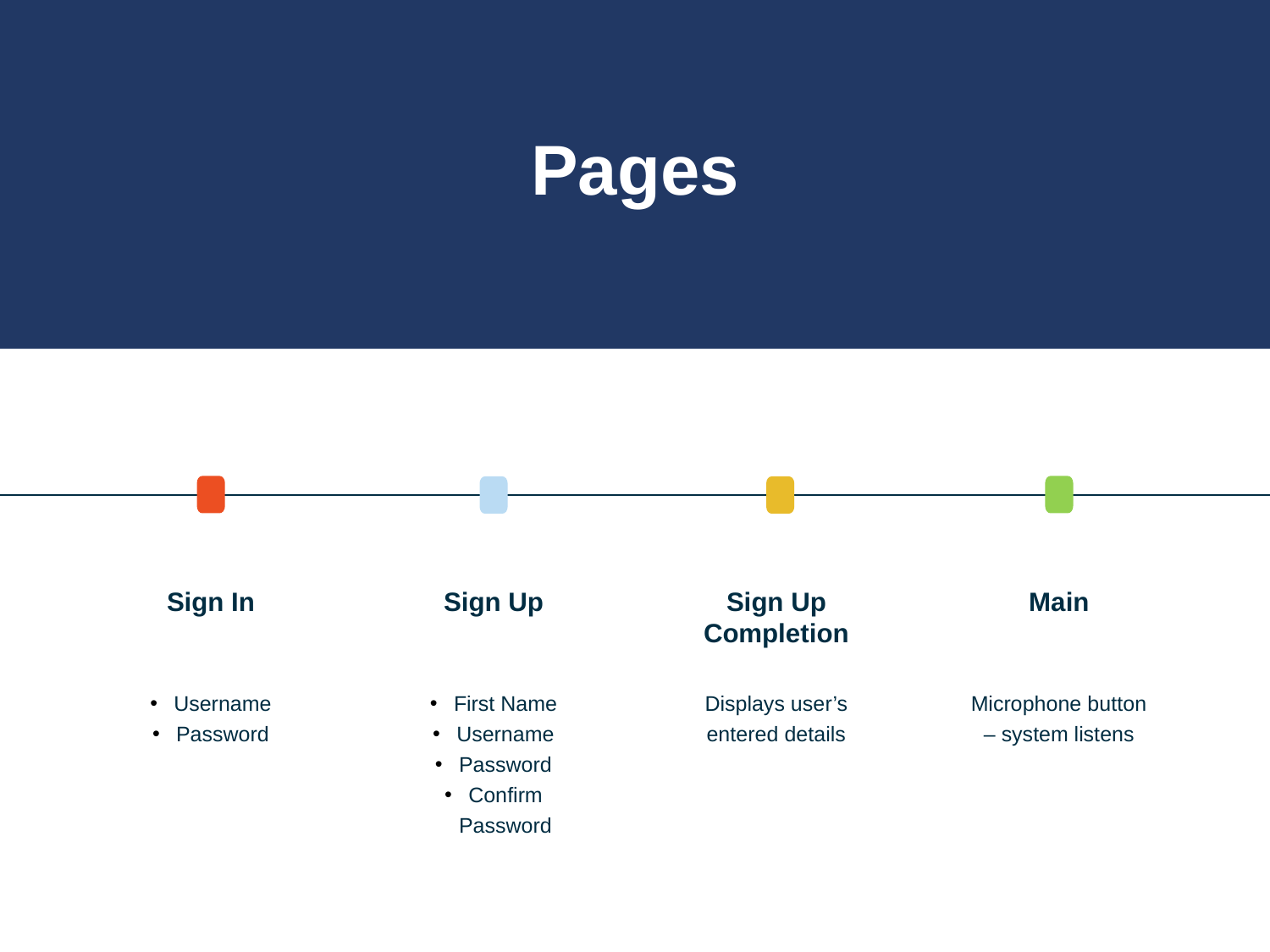

Pages

Sign Up Completion
Displays user’s entered details
Main
Microphone button – system listens
Sign Up
First Name
Username
Password
Confirm Password
Sign In
Username
Password